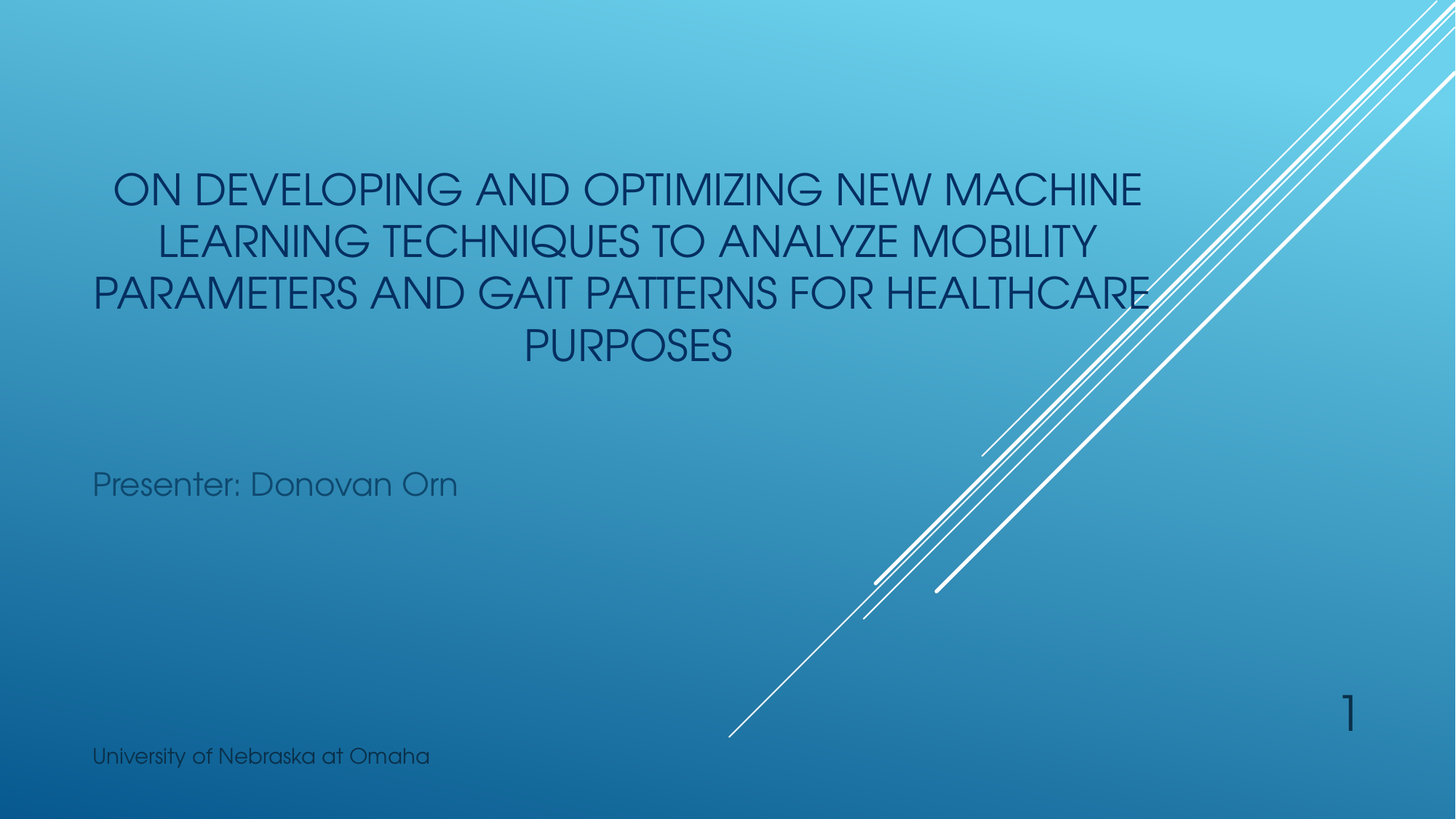

# On Developing and Optimizing New Machine Learning Techniques to Analyze Mobility Parameters and Gait Patterns for Healthcare  Purposes
Presenter: Donovan Orn
1
University of Nebraska at Omaha